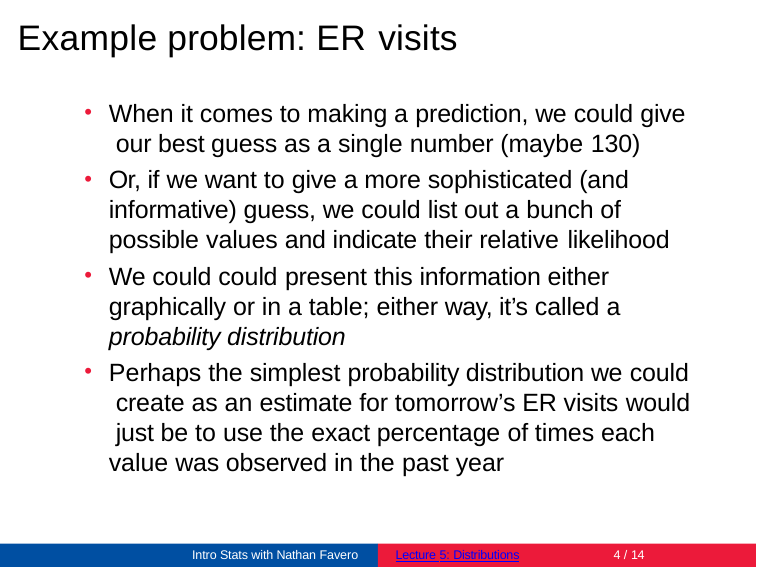

# Example problem: ER visits
When it comes to making a prediction, we could give  our best guess as a single number (maybe 130)
Or, if we want to give a more sophisticated (and  informative) guess, we could list out a bunch of  possible values and indicate their relative likelihood
We could could present this information either  graphically or in a table; either way, it’s called a  probability distribution
Perhaps the simplest probability distribution we could  create as an estimate for tomorrow’s ER visits would  just be to use the exact percentage of times each  value was observed in the past year

Intro Stats with Nathan Favero
Lecture 5: Distributions
4 / 14